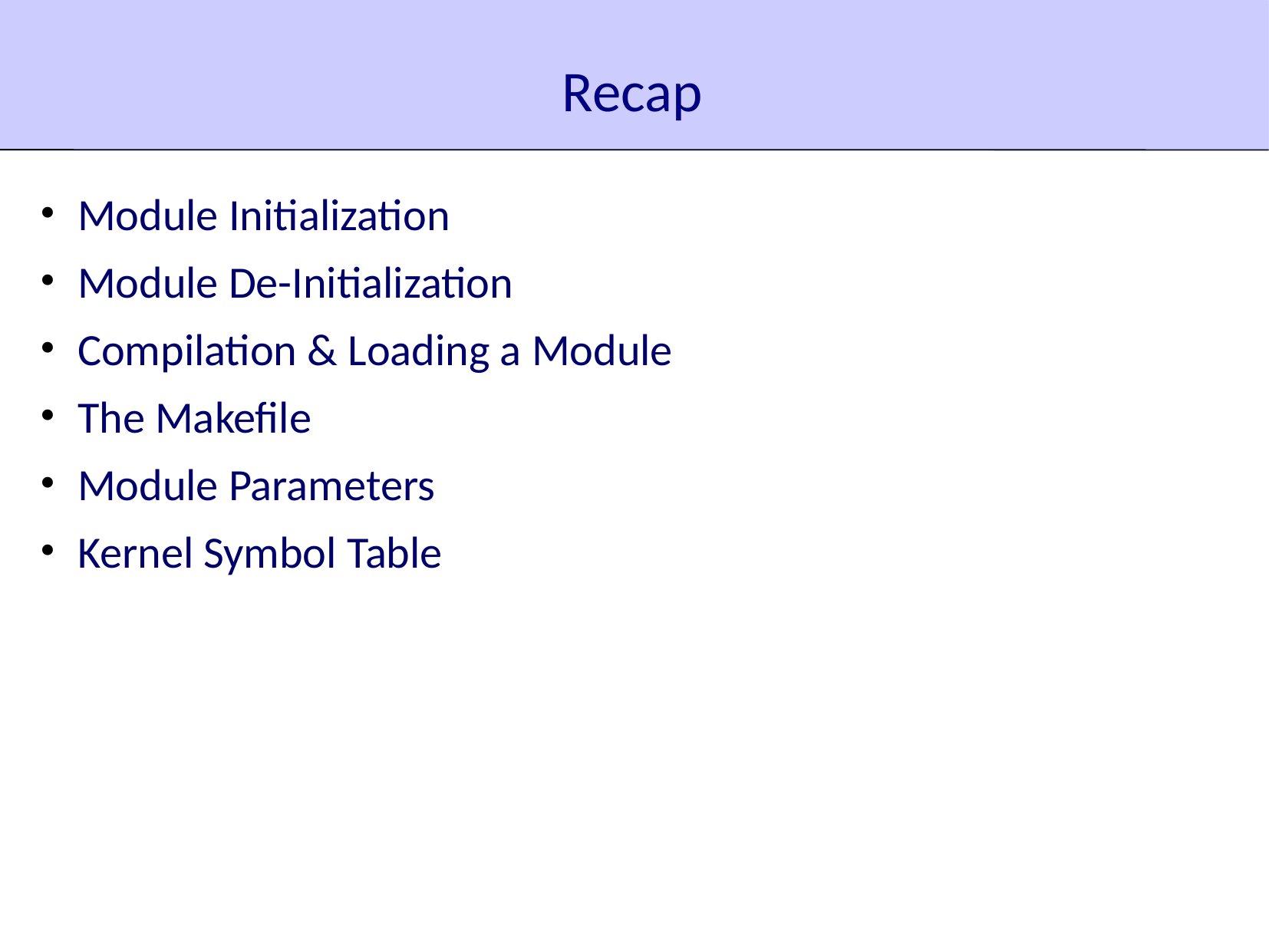

# Recap
Module Initialization
Module De-Initialization
Compilation & Loading a Module
The Makefile
Module Parameters
Kernel Symbol Table